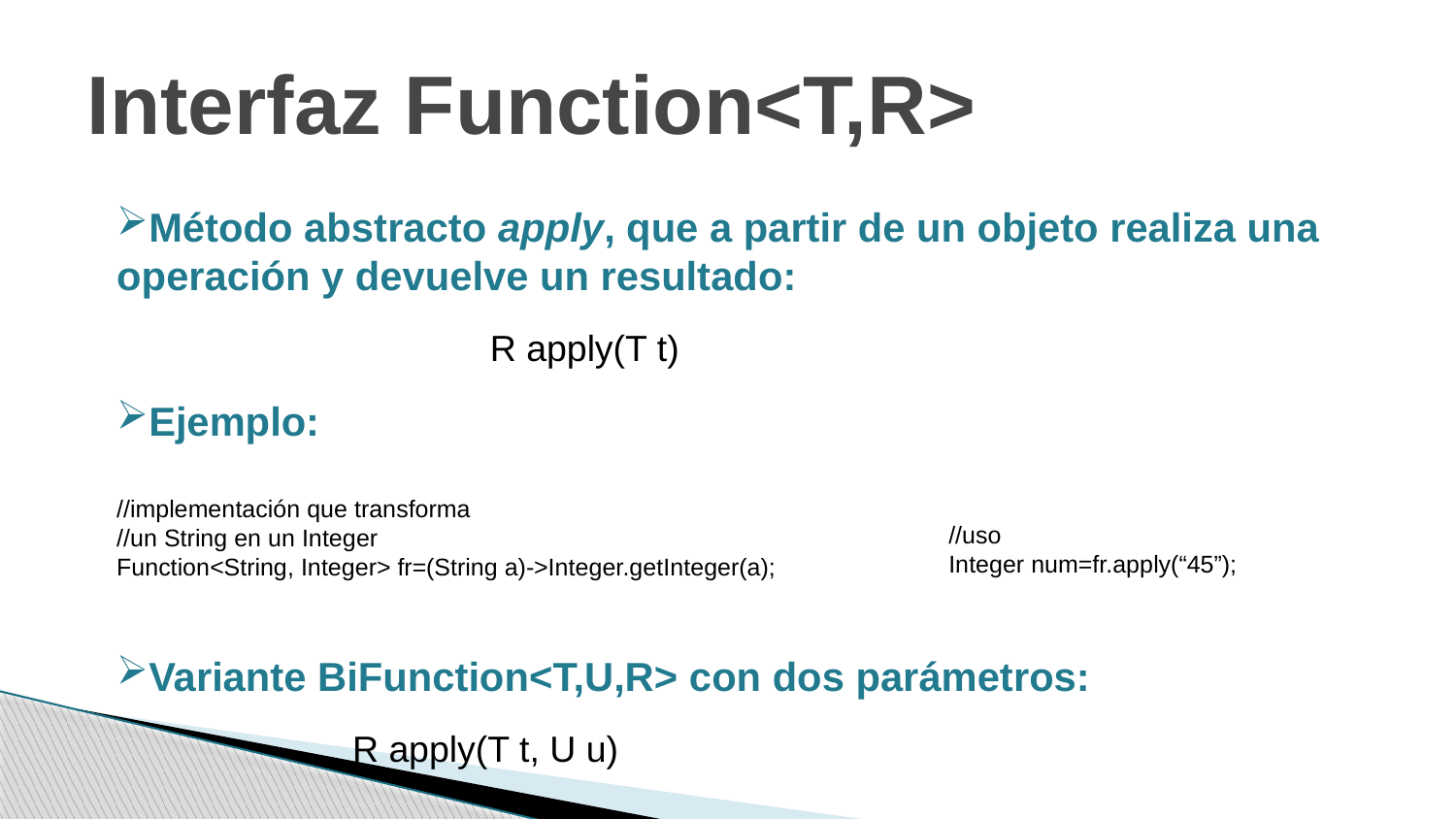

# Interfaz Function<T,R>
Método abstracto apply, que a partir de un objeto realiza una operación y devuelve un resultado:

Ejemplo:

Variante BiFunction<T,U,R> con dos parámetros:

R apply(T t)
//implementación que transforma
//un String en un Integer
Function<String, Integer> fr=(String a)->Integer.getInteger(a);

//uso
Integer num=fr.apply(“45”);

R apply(T t, U u)